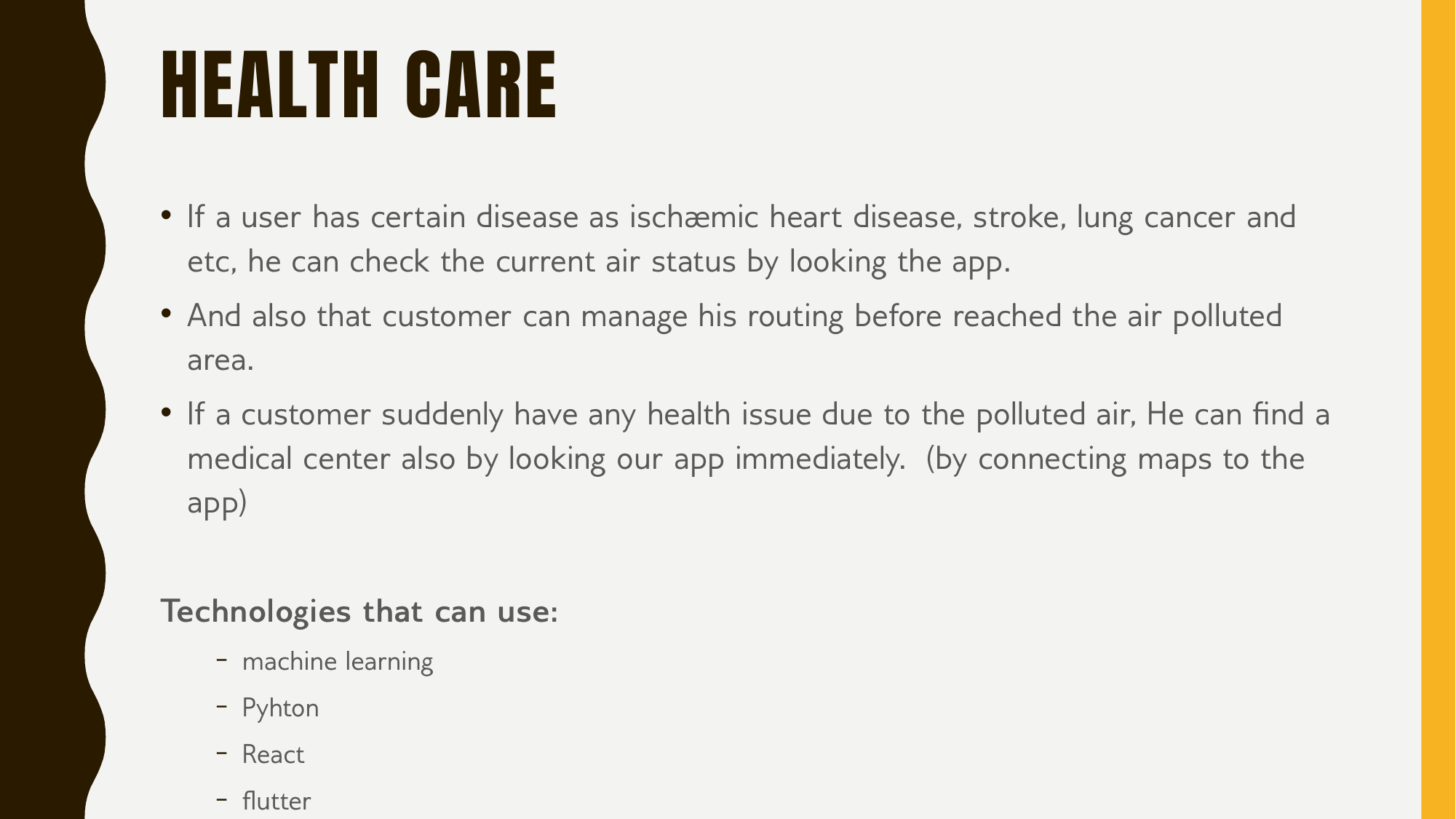

# Health care
If a user has certain disease as ischaemic heart disease, stroke, lung cancer and etc, he can check the current air status by looking the app.
And also that customer can manage his routing before reached the air polluted area.
If a customer suddenly have any health issue due to the polluted air, He can find a medical center also by looking our app immediately.  (by connecting maps to the app)

Technologies that can use:
machine learning
Pyhton
React
flutter